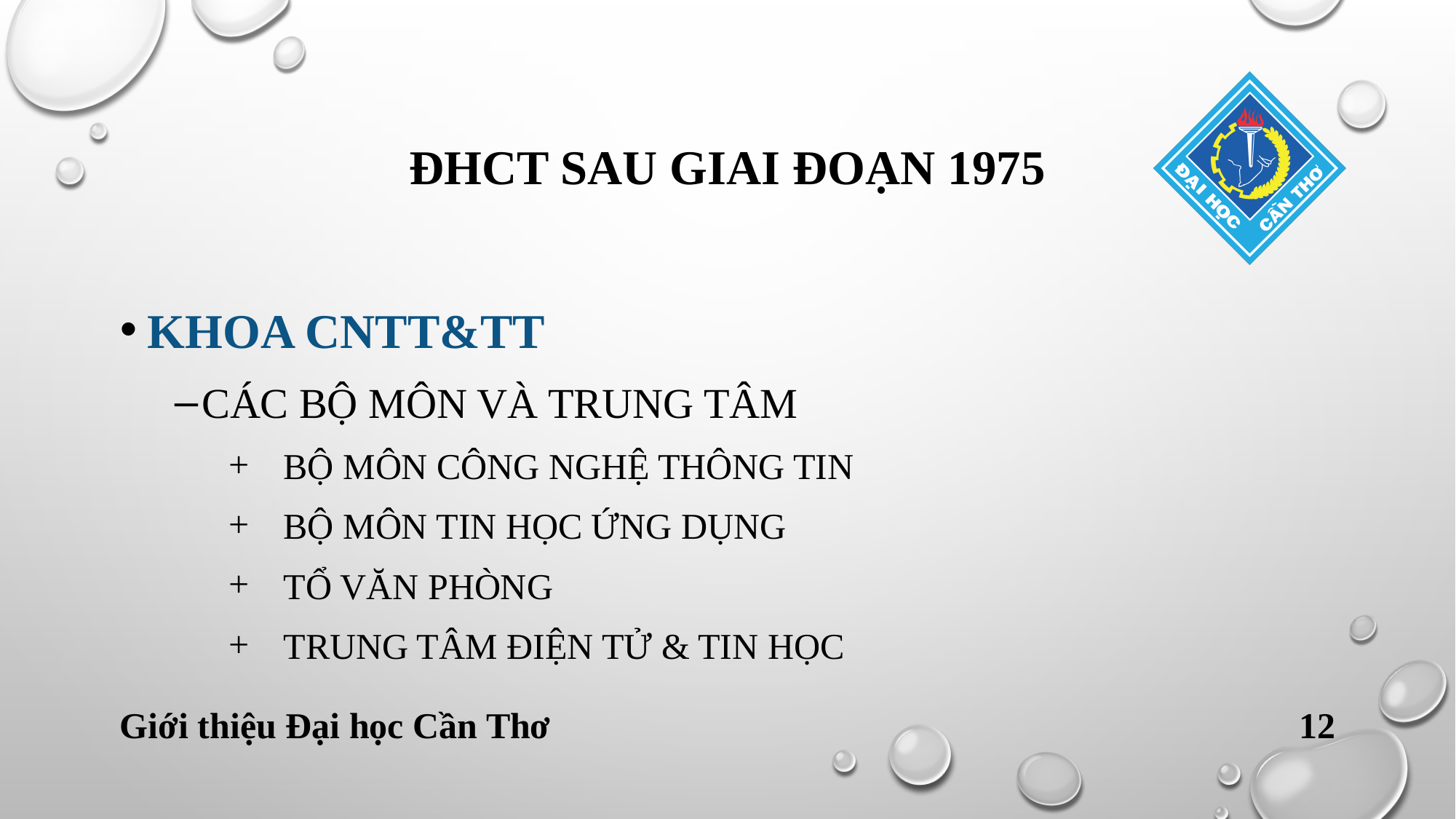

# ĐHCT SAU GIAI ĐOẠN 1975
KHOA CNTT&TT
Các bộ môn và trung tâm
BỘ MÔN CÔNG NGHỆ THÔNG TIN
BỘ MÔN TIN HỌC ỨNG DỤNG
TỔ VĂN PHÒNG
TRUNG TÂM ĐIỆN TỬ & TIN HỌC
Giới thiệu Đại học Cần Thơ
12